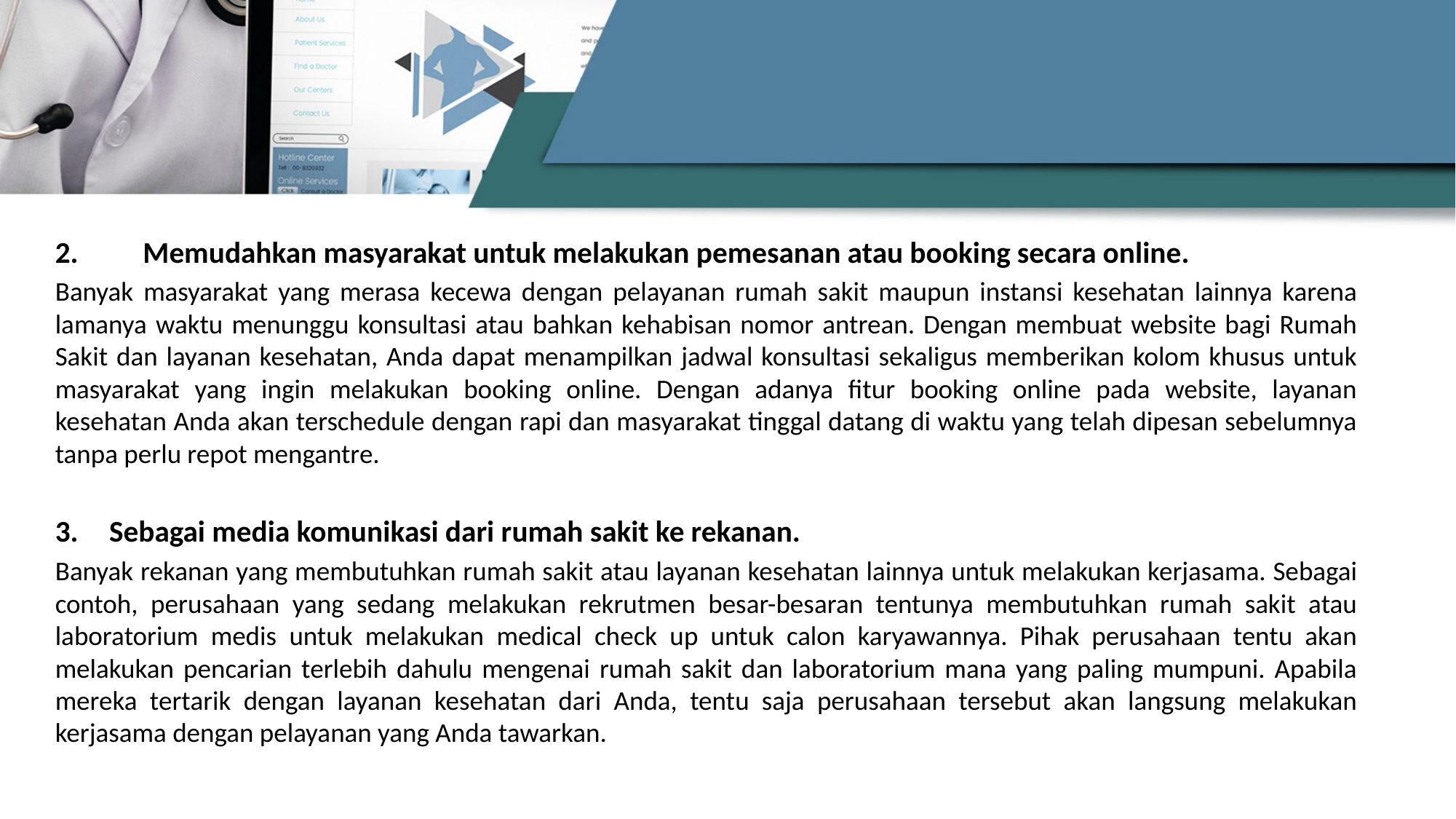

Memudahkan masyarakat untuk melakukan pemesanan atau booking secara online.
Banyak masyarakat yang merasa kecewa dengan pelayanan rumah sakit maupun instansi kesehatan lainnya karena lamanya waktu menunggu konsultasi atau bahkan kehabisan nomor antrean. Dengan membuat website bagi Rumah Sakit dan layanan kesehatan, Anda dapat menampilkan jadwal konsultasi sekaligus memberikan kolom khusus untuk masyarakat yang ingin melakukan booking online. Dengan adanya fitur booking online pada website, layanan kesehatan Anda akan terschedule dengan rapi dan masyarakat tinggal datang di waktu yang telah dipesan sebelumnya tanpa perlu repot mengantre.

Sebagai media komunikasi dari rumah sakit ke rekanan.
Banyak rekanan yang membutuhkan rumah sakit atau layanan kesehatan lainnya untuk melakukan kerjasama. Sebagai contoh, perusahaan yang sedang melakukan rekrutmen besar-besaran tentunya membutuhkan rumah sakit atau laboratorium medis untuk melakukan medical check up untuk calon karyawannya. Pihak perusahaan tentu akan melakukan pencarian terlebih dahulu mengenai rumah sakit dan laboratorium mana yang paling mumpuni. Apabila mereka tertarik dengan layanan kesehatan dari Anda, tentu saja perusahaan tersebut akan langsung melakukan kerjasama dengan pelayanan yang Anda tawarkan.